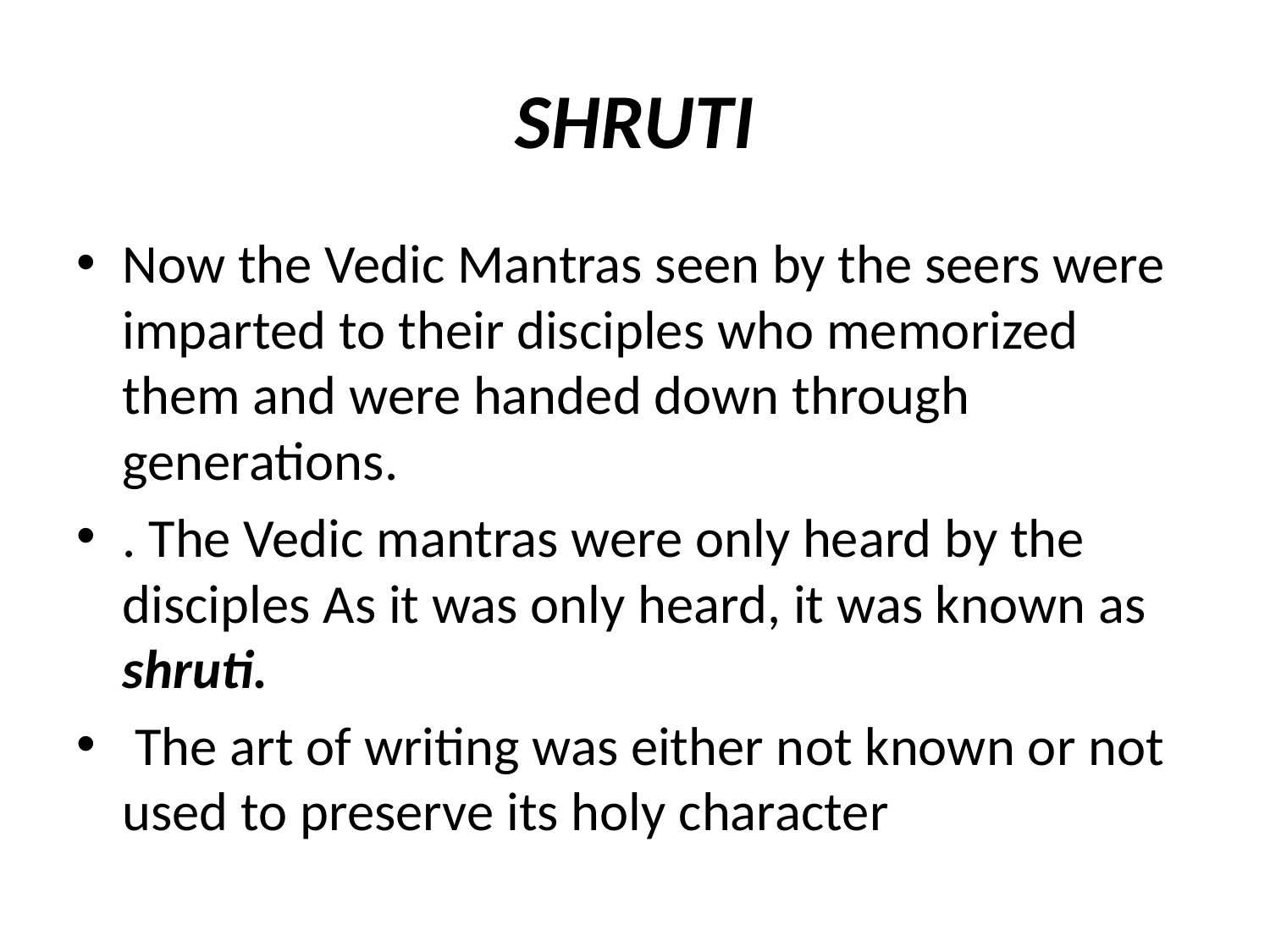

# SHRUTI
Now the Vedic Mantras seen by the seers were imparted to their disciples who memorized them and were handed down through generations.
. The Vedic mantras were only heard by the disciples As it was only heard, it was known as  shruti.
 The art of writing was either not known or not used to preserve its holy character